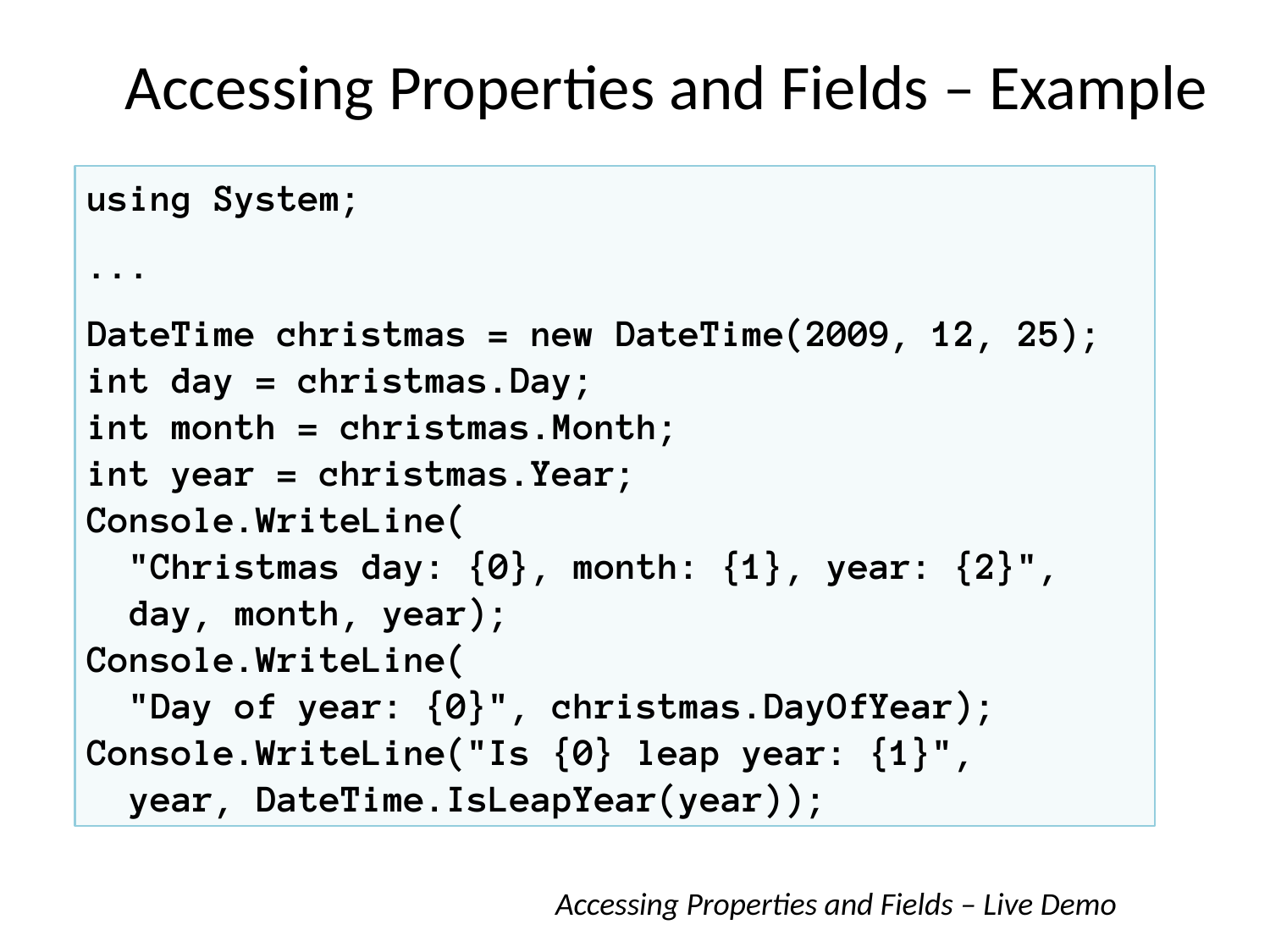

# Accessing Properties and Fields – Example
using System;
...
DateTime christmas = new DateTime(2009, 12, 25);
int day = christmas.Day;
int month = christmas.Month;
int year = christmas.Year;
Console.WriteLine(
  "Christmas day: {0}, month: {1}, year: {2}",
  day, month, year);
Console.WriteLine(
  "Day of year: {0}", christmas.DayOfYear);
Console.WriteLine("Is {0} leap year: {1}",
  year, DateTime.IsLeapYear(year));

Accessing Properties and Fields – Live Demo